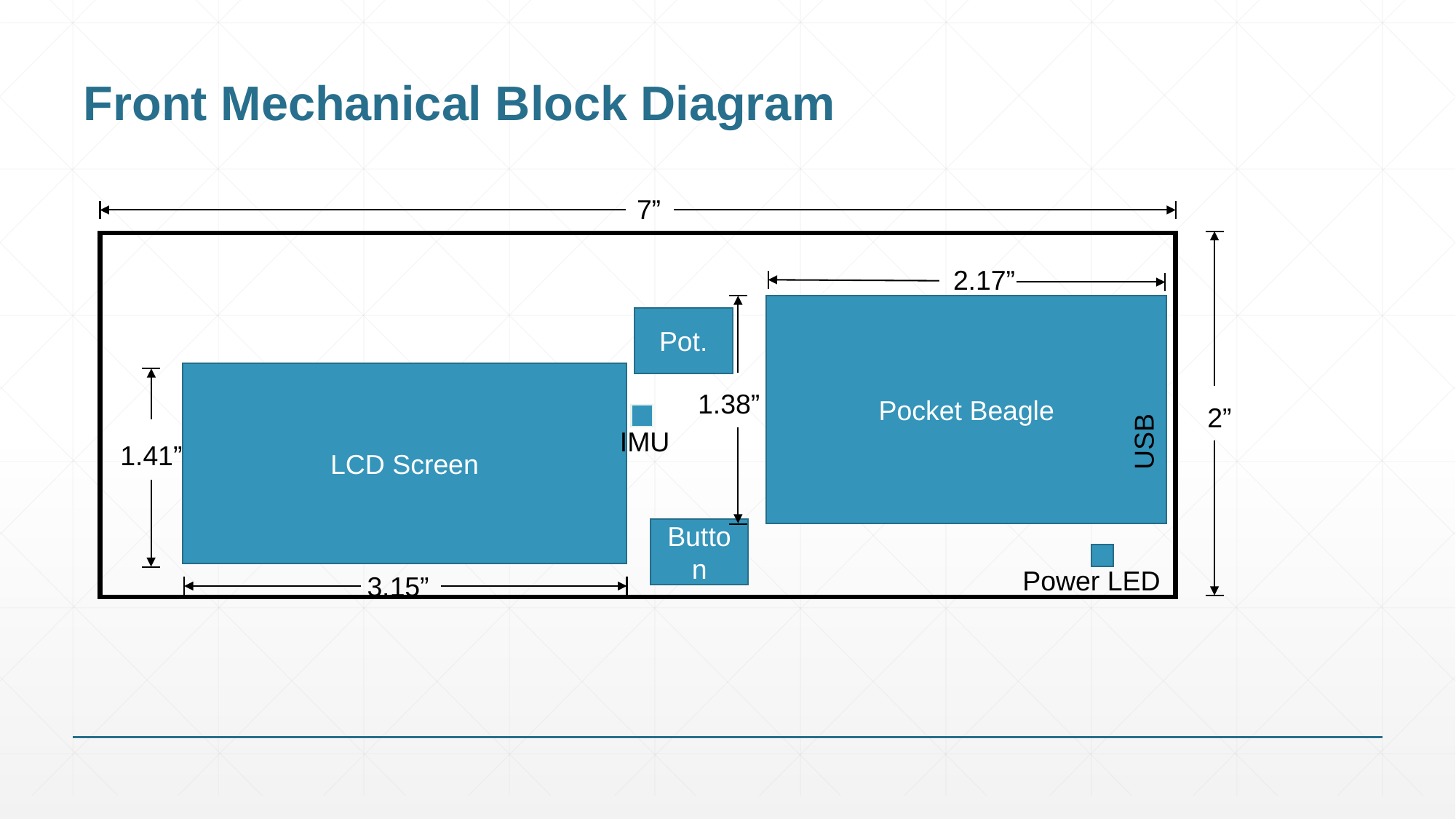

# Front Mechanical Block Diagram
7”

2.17”
Pot.
Pocket Beagle
LCD Screen
1.38”
2”

USB
IMU
1.41”
Button

Power LED
3.15”